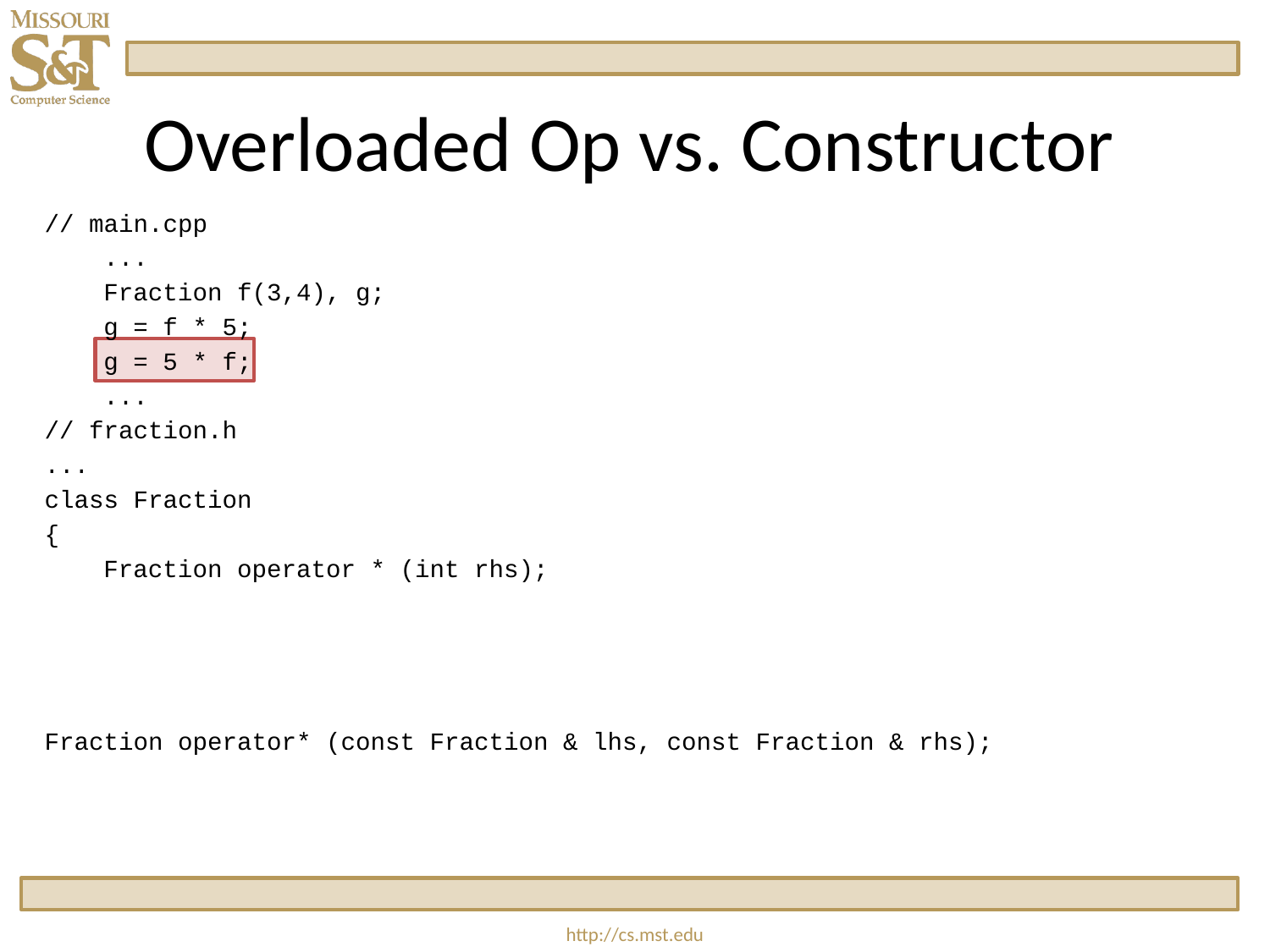

# Overloaded Op vs. Constructor
// main.cpp
    ...
    Fraction f(3,4), g;
    g = f * 5;
    g = 5 * f;
    ...
// fraction.h
...
class Fraction
{
    Fraction operator * (int rhs);

Fraction operator* (const Fraction & lhs, const Fraction & rhs);